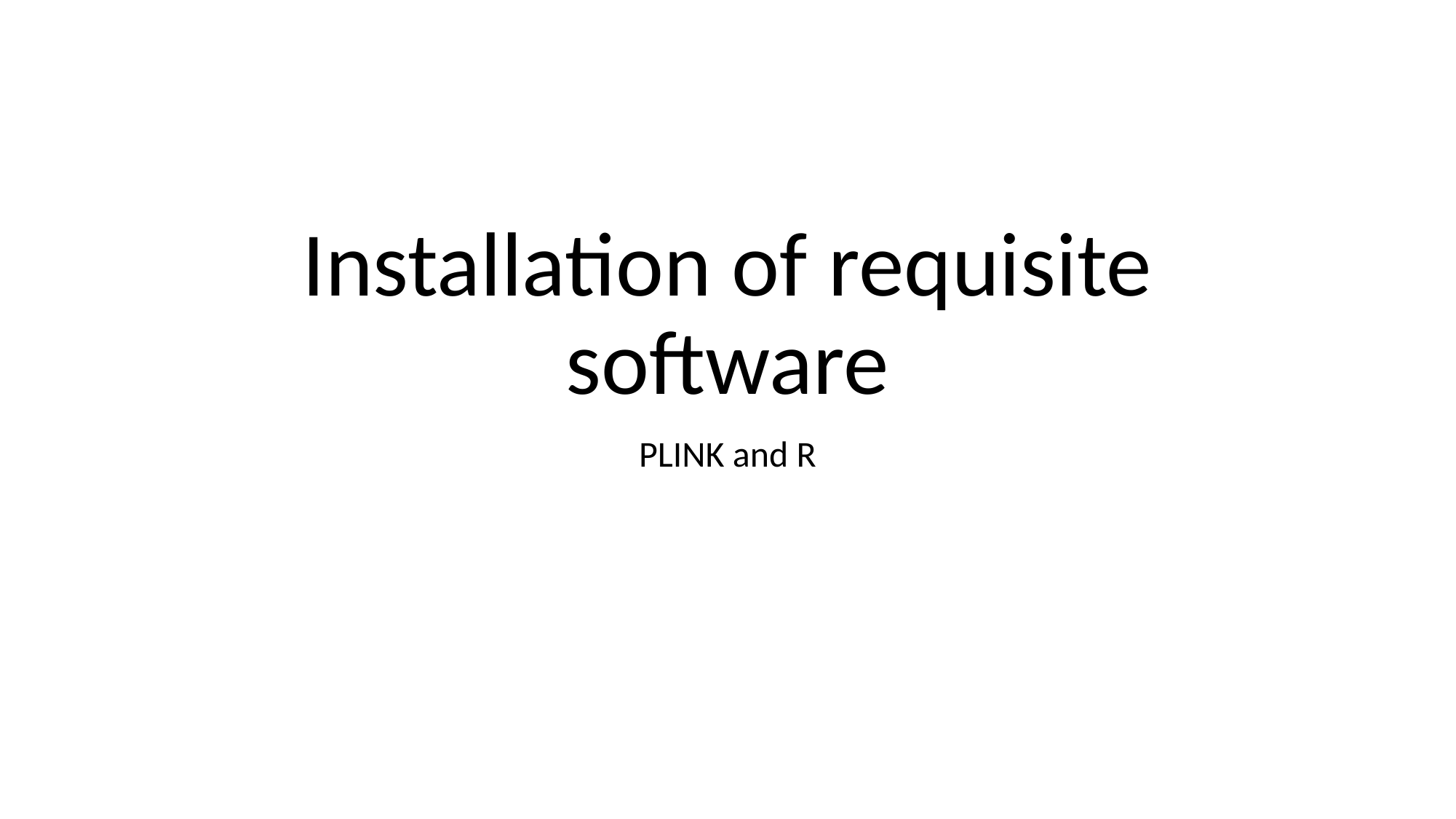

# Installation of requisite software
PLINK and R